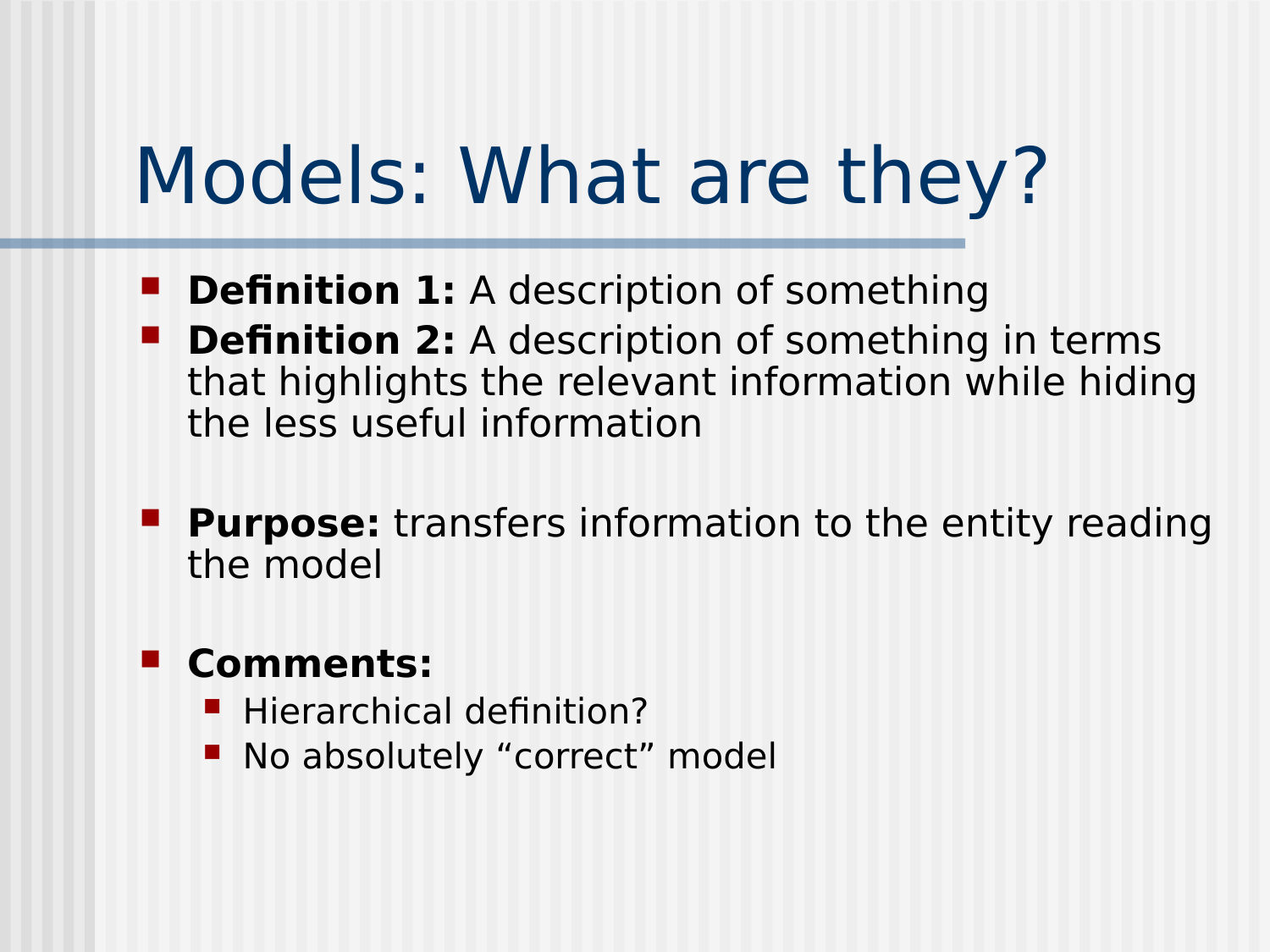

# Models: What are they?
Definition 1: A description of something
Definition 2: A description of something in terms that highlights the relevant information while hiding the less useful information

Purpose: transfers information to the entity reading the model

Comments:
Hierarchical definition?
No absolutely “correct” model